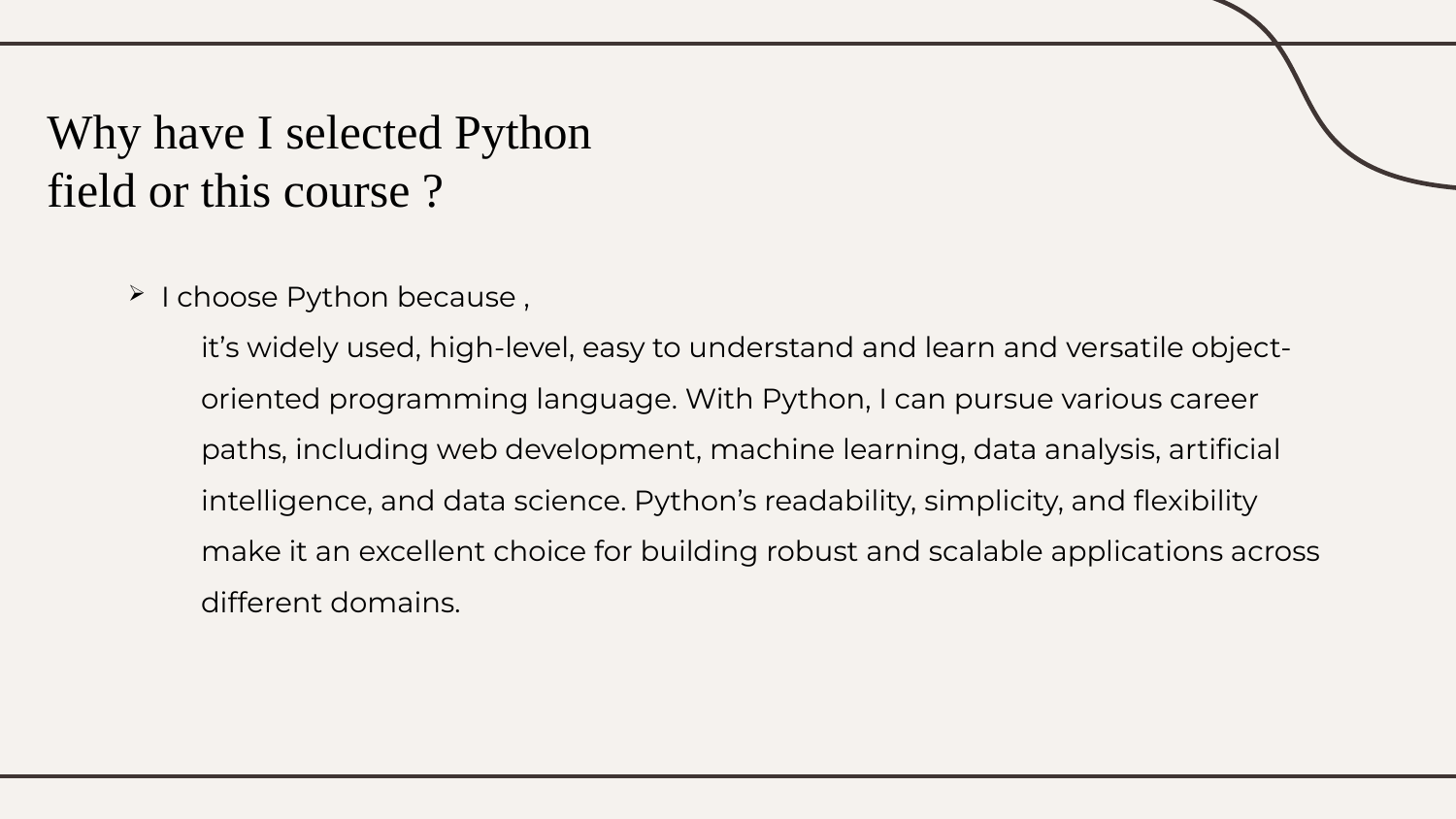

# Why have I selected Python field or this course ?
 I choose Python because ,
it’s widely used, high-level, easy to understand and learn and versatile object-oriented programming language. With Python, I can pursue various career paths, including web development, machine learning, data analysis, artificial intelligence, and data science. Python’s readability, simplicity, and flexibility make it an excellent choice for building robust and scalable applications across different domains.